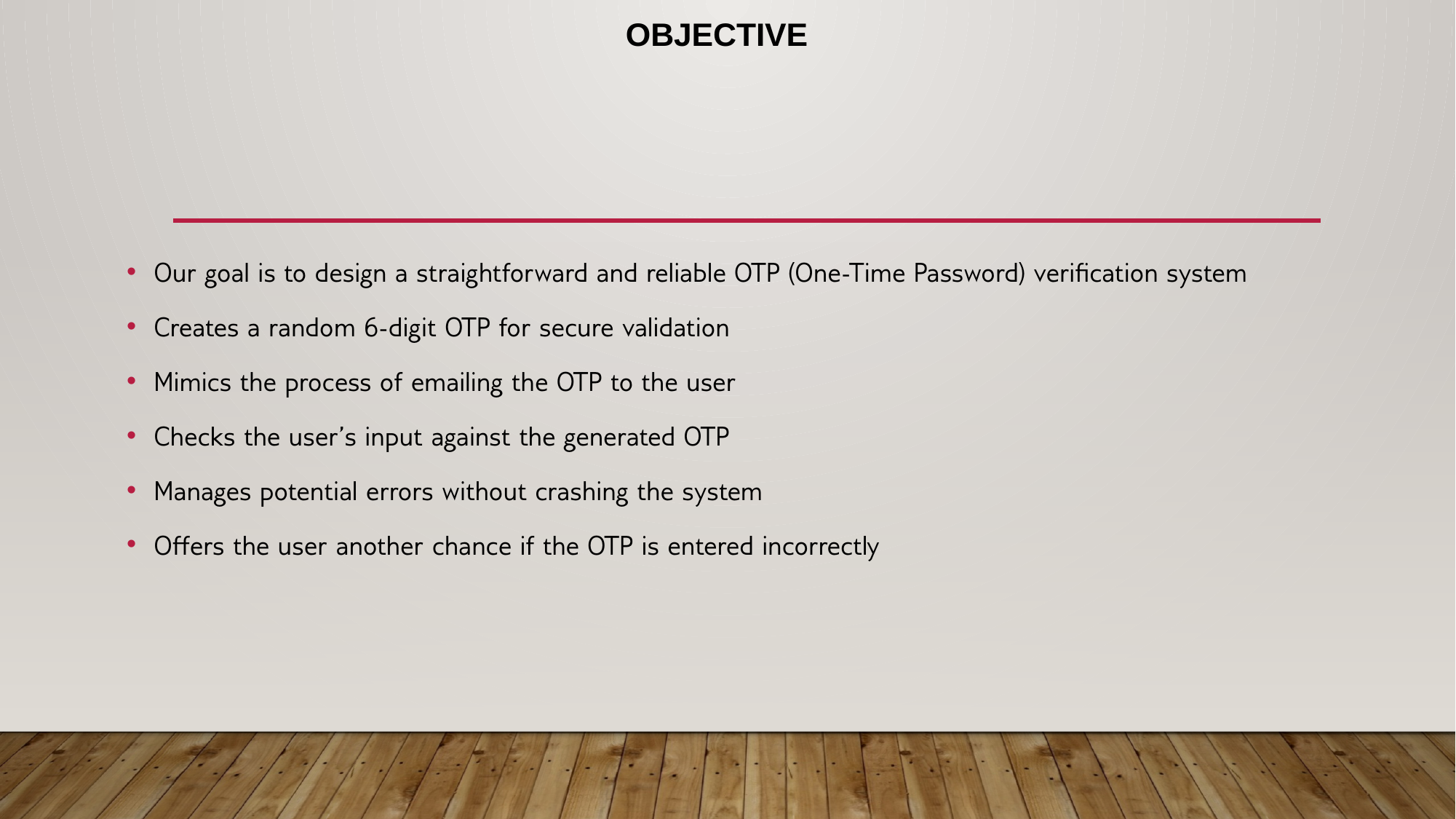

# Objective
Our goal is to design a straightforward and reliable OTP (One-Time Password) verification system
Creates a random 6-digit OTP for secure validation
Mimics the process of emailing the OTP to the user
Checks the user’s input against the generated OTP
Manages potential errors without crashing the system
Offers the user another chance if the OTP is entered incorrectly